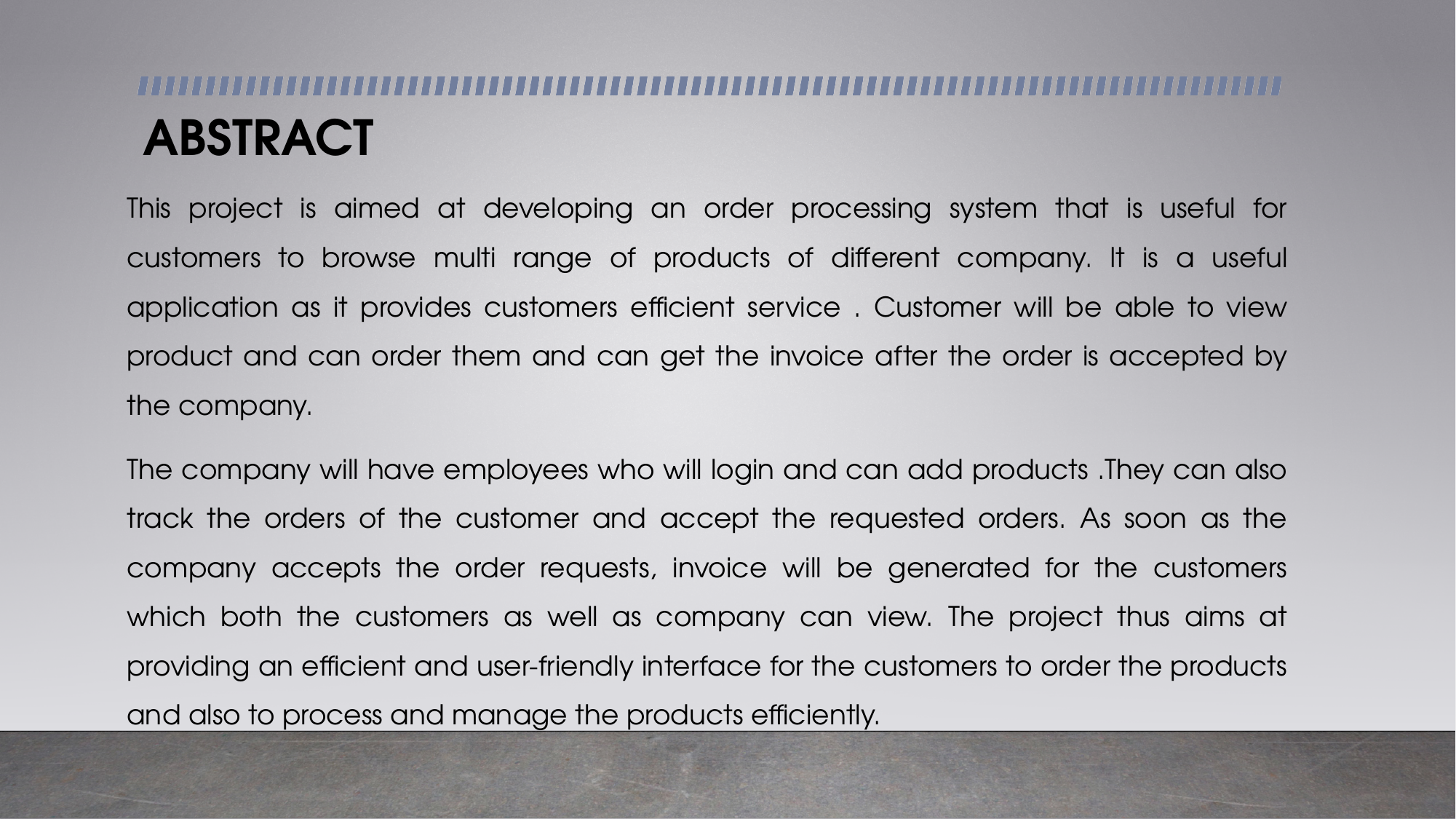

# ABSTRACT
This project is aimed at developing an order processing system that is useful for customers to browse multi range of products of different company. It is a useful application as it provides customers efficient service . Customer will be able to view product and can order them and can get the invoice after the order is accepted by the company.
The company will have employees who will login and can add products .They can also track the orders of the customer and accept the requested orders. As soon as the company accepts the order requests, invoice will be generated for the customers which both the customers as well as company can view. The project thus aims at providing an efficient and user-friendly interface for the customers to order the products and also to process and manage the products efficiently.